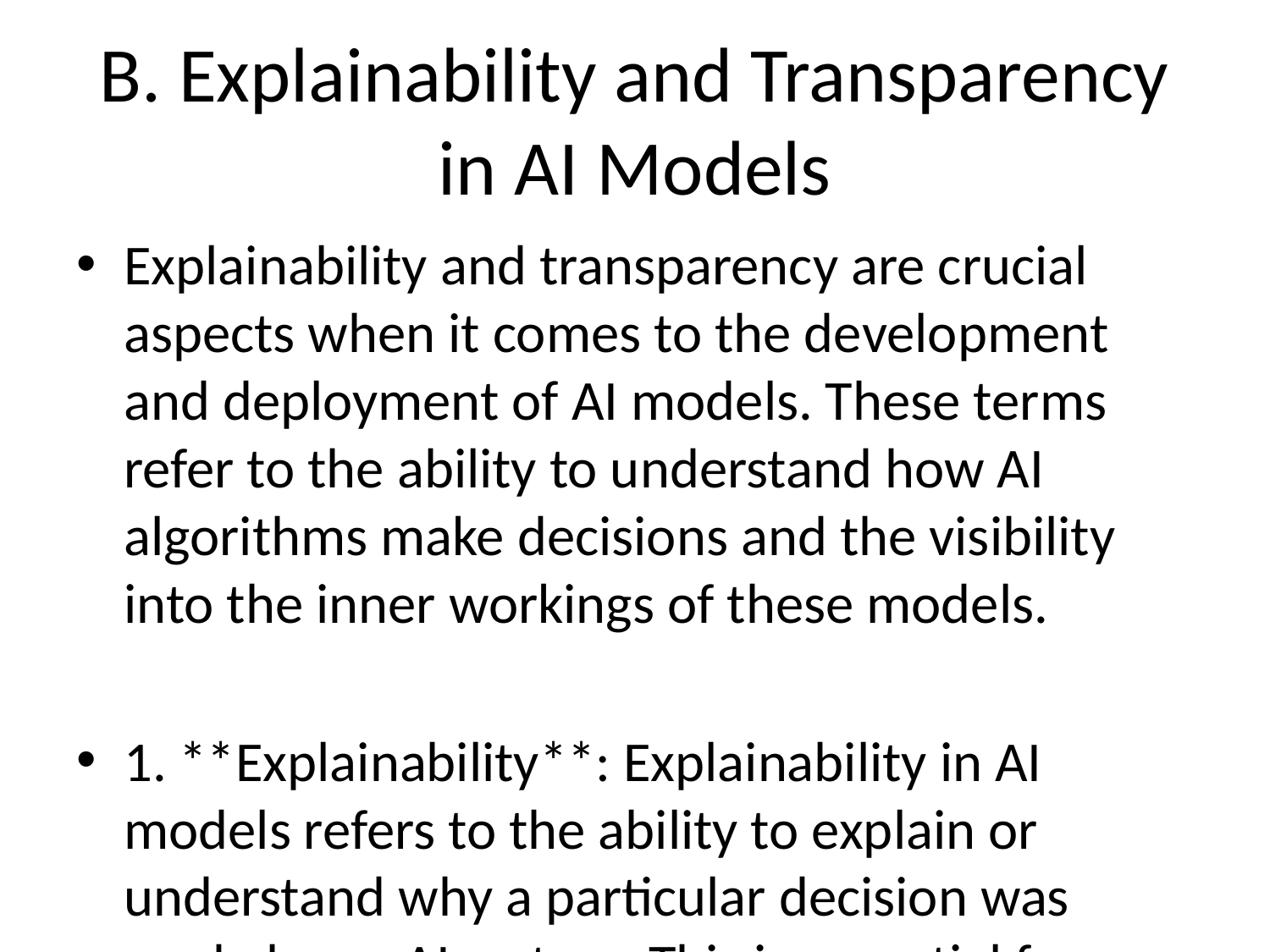

# B. Explainability and Transparency in AI Models
Explainability and transparency are crucial aspects when it comes to the development and deployment of AI models. These terms refer to the ability to understand how AI algorithms make decisions and the visibility into the inner workings of these models.

1. **Explainability**: Explainability in AI models refers to the ability to explain or understand why a particular decision was made by an AI system. This is essential for building trust in AI systems as it allows stakeholders to comprehend the reasoning behind the outputs generated by the model. Explainability helps in identifying biases, errors, or unintended consequences in the decision-making process of AI systems.

2. **Transparency**: Transparency in AI models involves making the decision-making process and the functioning of the AI model clear and understandable to users and stakeholders. Transparent AI models provide insights into how the model was trained, the data used, the features influencing the decision, and the logic behind the outcomes produced by the model. This transparency helps in building accountability and trust in AI systems.

**Importance**:

- **Trust**: Explainability and transparency are crucial for building trust in AI systems among users and stakeholders. When individuals understand why an AI model made a particular decision, they are more likely to trust its outputs.

- **Accountability**: Transparency in AI models enables developers and organizations to be accountable for the decisions made by these models. In case of errors or biases, transparency allows for easier identification and rectification of issues.

- **Ethics and Bias**: Understanding how AI models arrive at decisions is essential for identifying and mitigating biases in the system. Transparent AI systems help in ensuring fairness and ethical standards in decision-making processes.

- **Regulatory Compliance**: Some industries and jurisdictions have regulations requiring AI systems to be explainable and transparent. Adhering to these regulations is necessary for legal compliance.

**Methods for Achieving Explainability and Transparency**:

- **Interpretability Techniques**: Using interpretability techniques such as feature importance, model visualizations, and local explanation methods can help in understanding how the model arrives at its decisions.

- **Model Documentation**: Providing documentation that outlines the model architecture, training data, hyperparameters, and decision-making process can enhance transparency.

- **Ethical AI Frameworks**: Following ethical AI frameworks that emphasize explainability, fairness, and accountability can guide developers in building transparent and trustworthy AI systems.

In conclusion, explainability and transparency are essential components of responsible AI development. By ensuring that AI models can be understood and their decision-making process is transparent, developers can build trustworthy, fair, and accountable AI systems that benefit society.